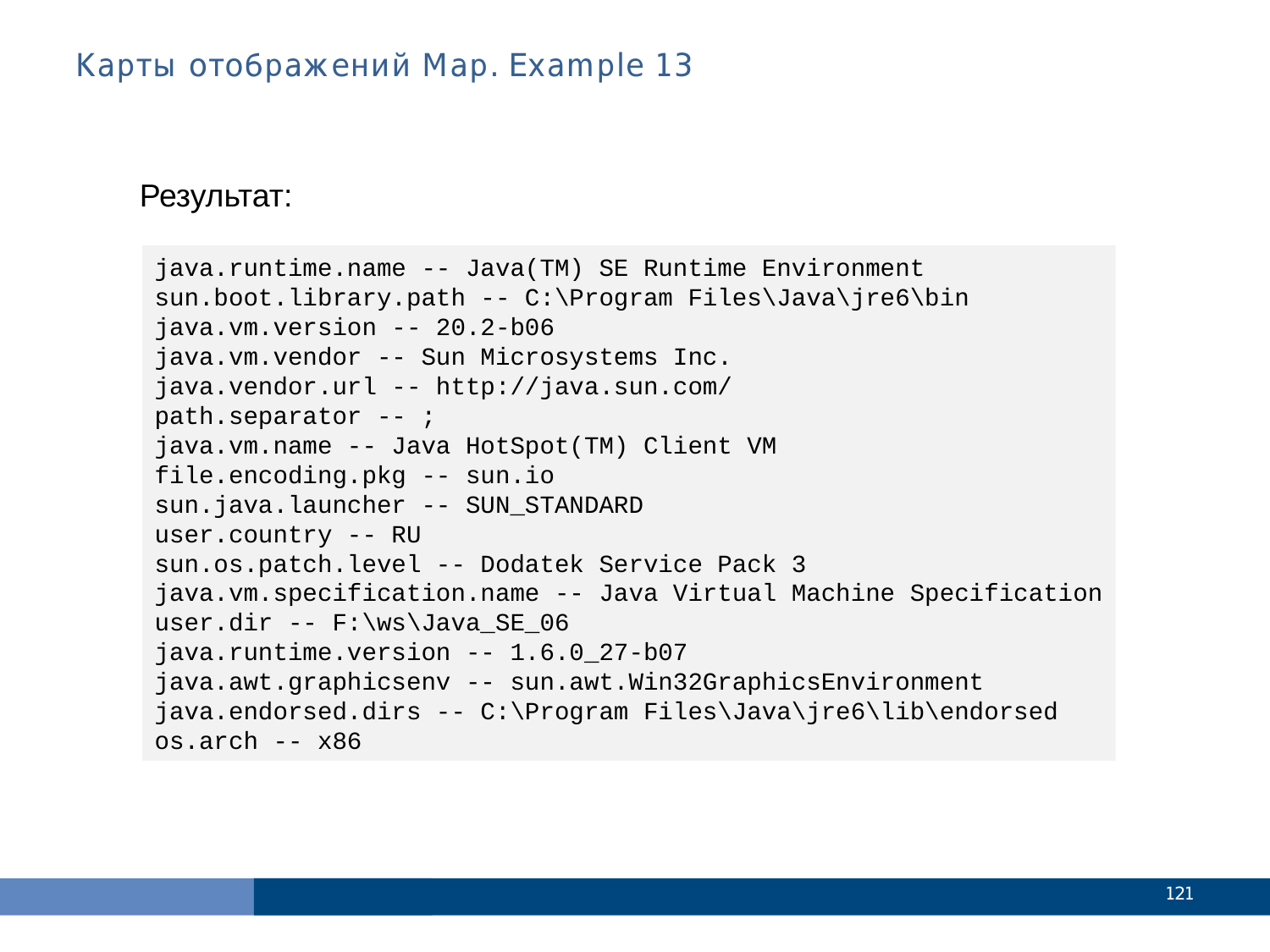

Карты отображений Map. Example 13
Результат:
java.runtime.name -- Java(TM) SE Runtime Environment
sun.boot.library.path -- C:\Program Files\Java\jre6\bin
java.vm.version -- 20.2-b06
java.vm.vendor -- Sun Microsystems Inc.
java.vendor.url -- http://java.sun.com/
path.separator -- ;
java.vm.name -- Java HotSpot(TM) Client VM
file.encoding.pkg -- sun.io
sun.java.launcher -- SUN_STANDARD
user.country -- RU
sun.os.patch.level -- Dodatek Service Pack 3
java.vm.specification.name -- Java Virtual Machine Specification
user.dir -- F:\ws\Java_SE_06
java.runtime.version -- 1.6.0_27-b07
java.awt.graphicsenv -- sun.awt.Win32GraphicsEnvironment
java.endorsed.dirs -- C:\Program Files\Java\jre6\lib\endorsed
os.arch -- x86
121